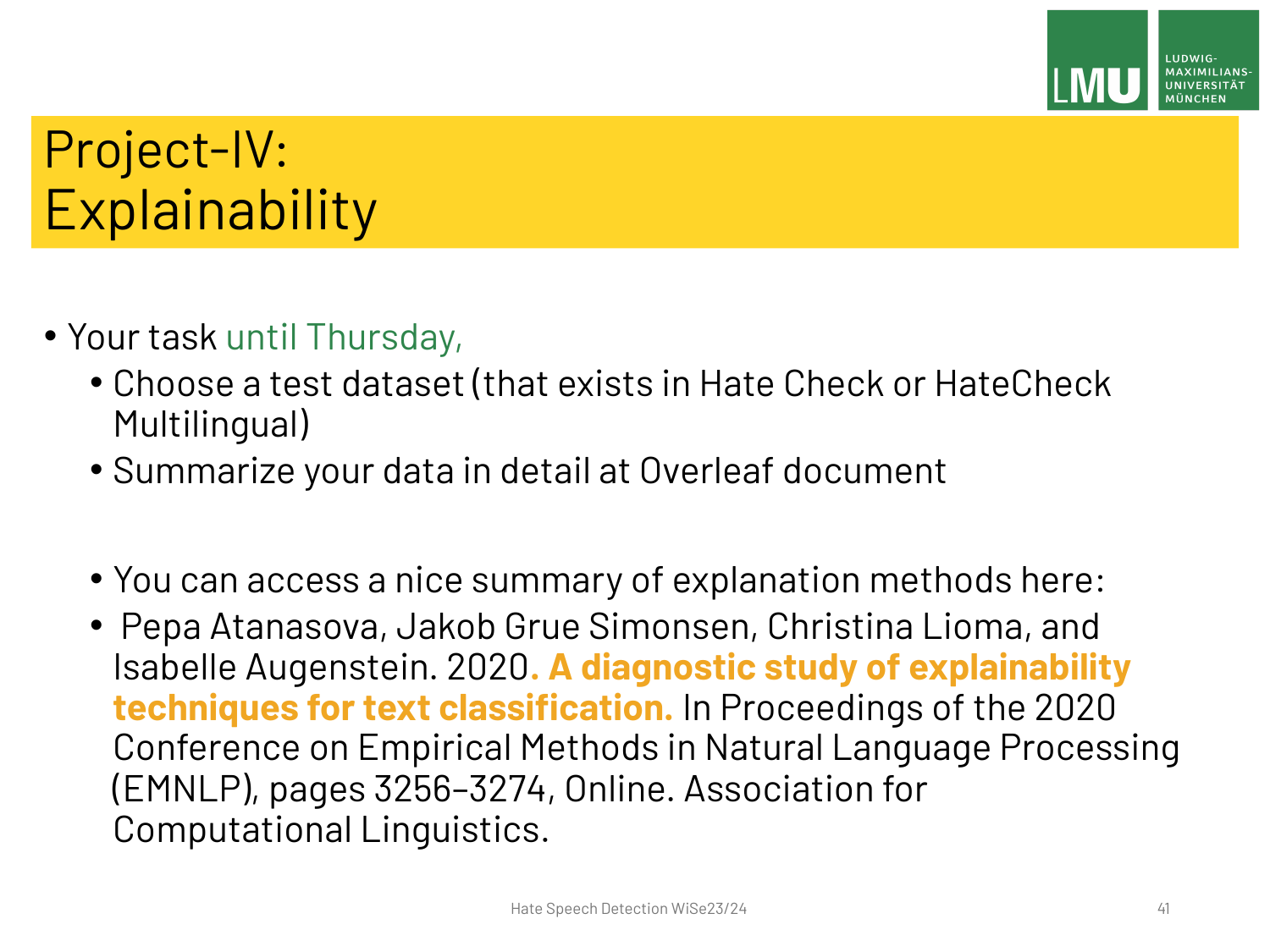

# Project-IV: Explainability
Your task until Thursday,
Choose a test dataset (that exists in Hate Check or HateCheck Multilingual)
Summarize your data in detail at Overleaf document

You can access a nice summary of explanation methods here:
 Pepa Atanasova, Jakob Grue Simonsen, Christina Lioma, and Isabelle Augenstein. 2020. A diagnostic study of explainability techniques for text classification. In Proceedings of the 2020 Conference on Empirical Methods in Natural Language Processing (EMNLP), pages 3256–3274, Online. Association for
Computational Linguistics.

Hate Speech Detection WiSe23/24
41